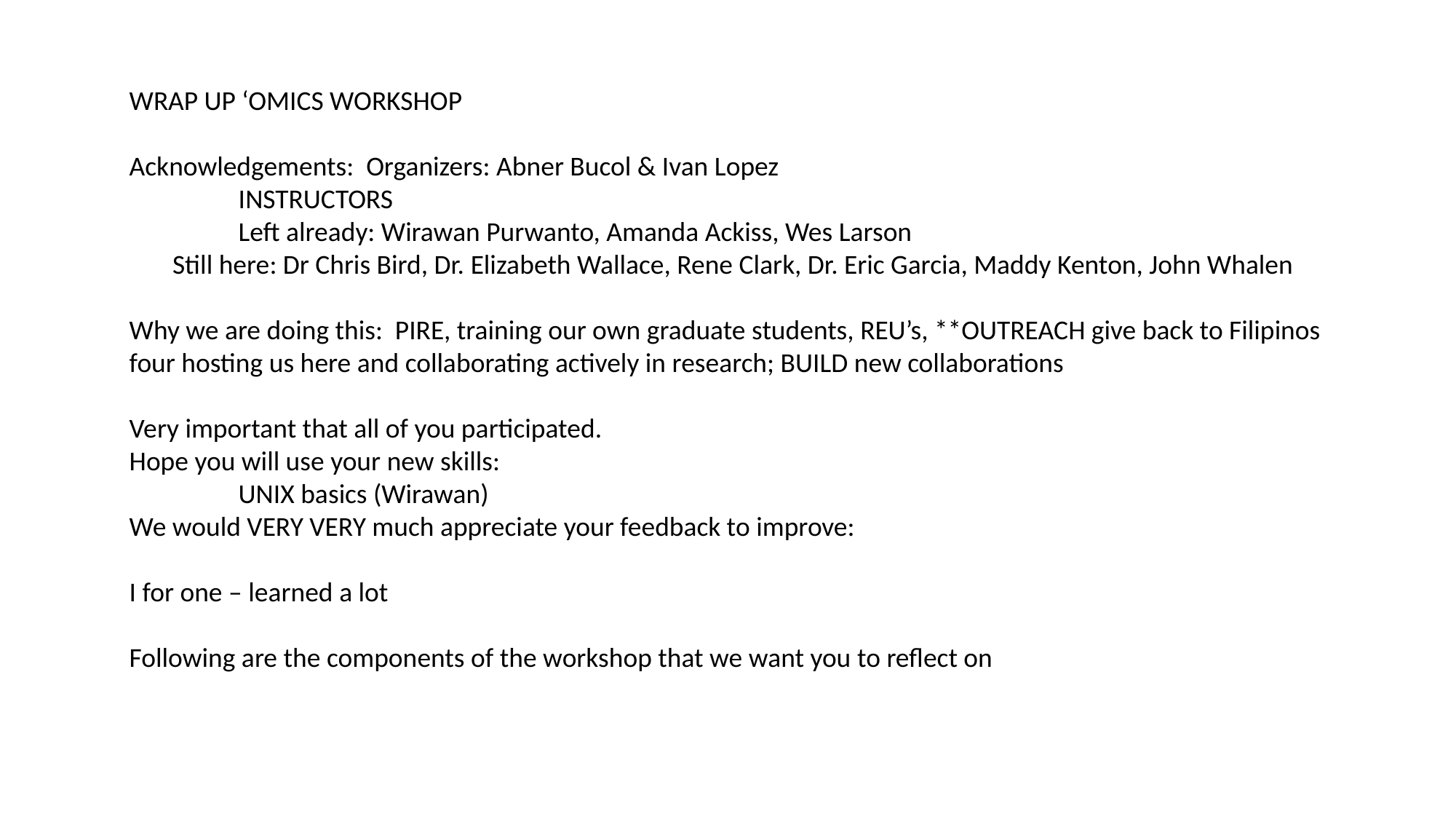

WRAP UP ‘OMICS WORKSHOP

Acknowledgements:  Organizers: Abner Bucol & Ivan Lopez
	INSTRUCTORS
	Left already: Wirawan Purwanto, Amanda Ackiss, Wes Larson
       Still here: Dr Chris Bird, Dr. Elizabeth Wallace, Rene Clark, Dr. Eric Garcia, Maddy Kenton, John Whalen

Why we are doing this:  PIRE, training our own graduate students, REU’s, **OUTREACH give back to Filipinos four hosting us here and collaborating actively in research; BUILD new collaborations

Very important that all of you participated.
Hope you will use your new skills:
	UNIX basics (Wirawan)
We would VERY VERY much appreciate your feedback to improve:

I for one – learned a lot

Following are the components of the workshop that we want you to reflect on